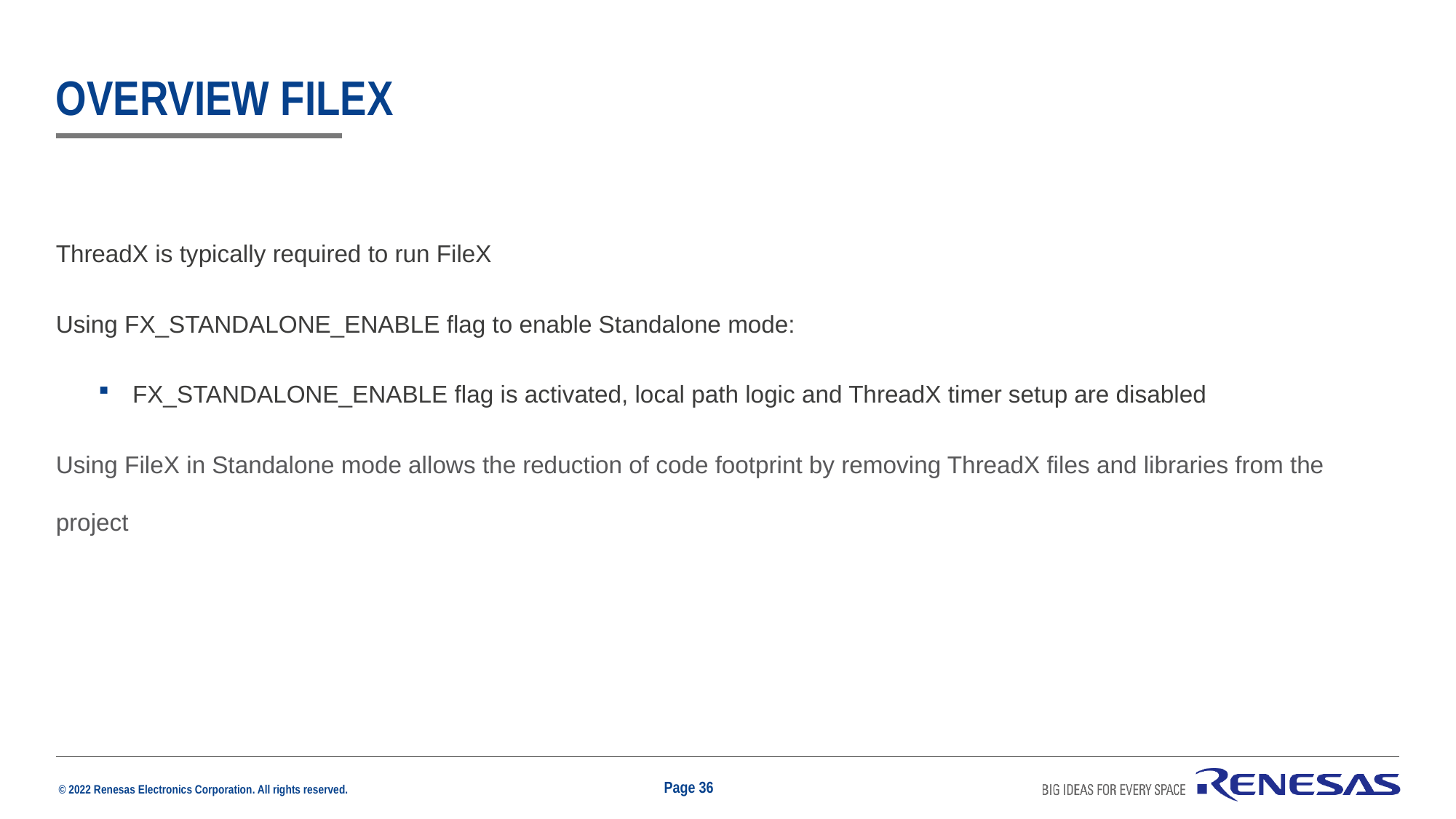

# Overview filex
ThreadX is typically required to run FileX
Using FX_STANDALONE_ENABLE flag to enable Standalone mode:
FX_STANDALONE_ENABLE flag is activated, local path logic and ThreadX timer setup are disabled
Using FileX in Standalone mode allows the reduction of code footprint by removing ThreadX files and libraries from the project